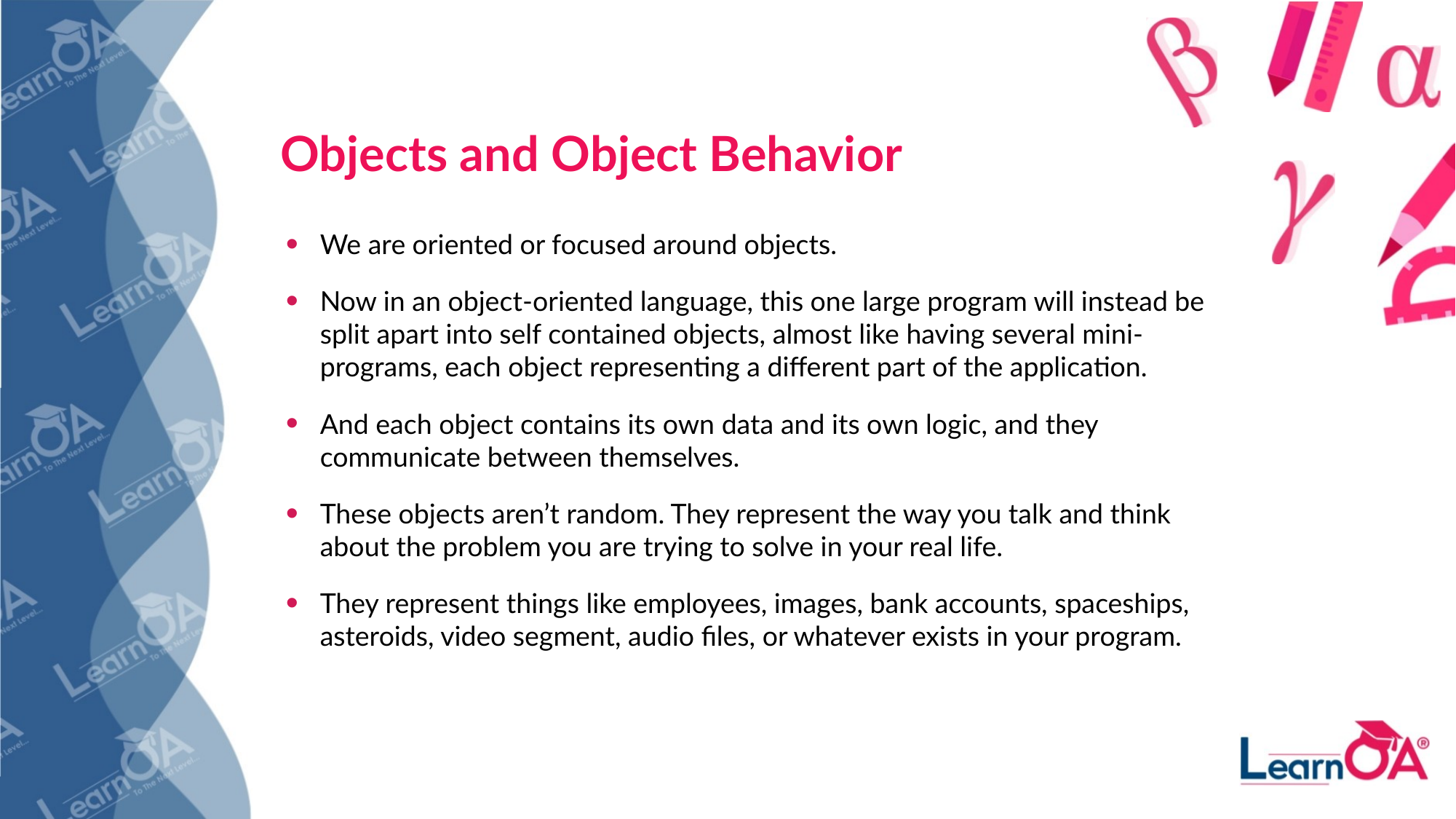

# Objects and Object Behavior
We are oriented or focused around objects.
Now in an object-oriented language, this one large program will instead be split apart into self contained objects, almost like having several mini-programs, each object representing a different part of the application.
And each object contains its own data and its own logic, and they communicate between themselves.
These objects aren’t random. They represent the way you talk and think about the problem you are trying to solve in your real life.
They represent things like employees, images, bank accounts, spaceships, asteroids, video segment, audio files, or whatever exists in your program.